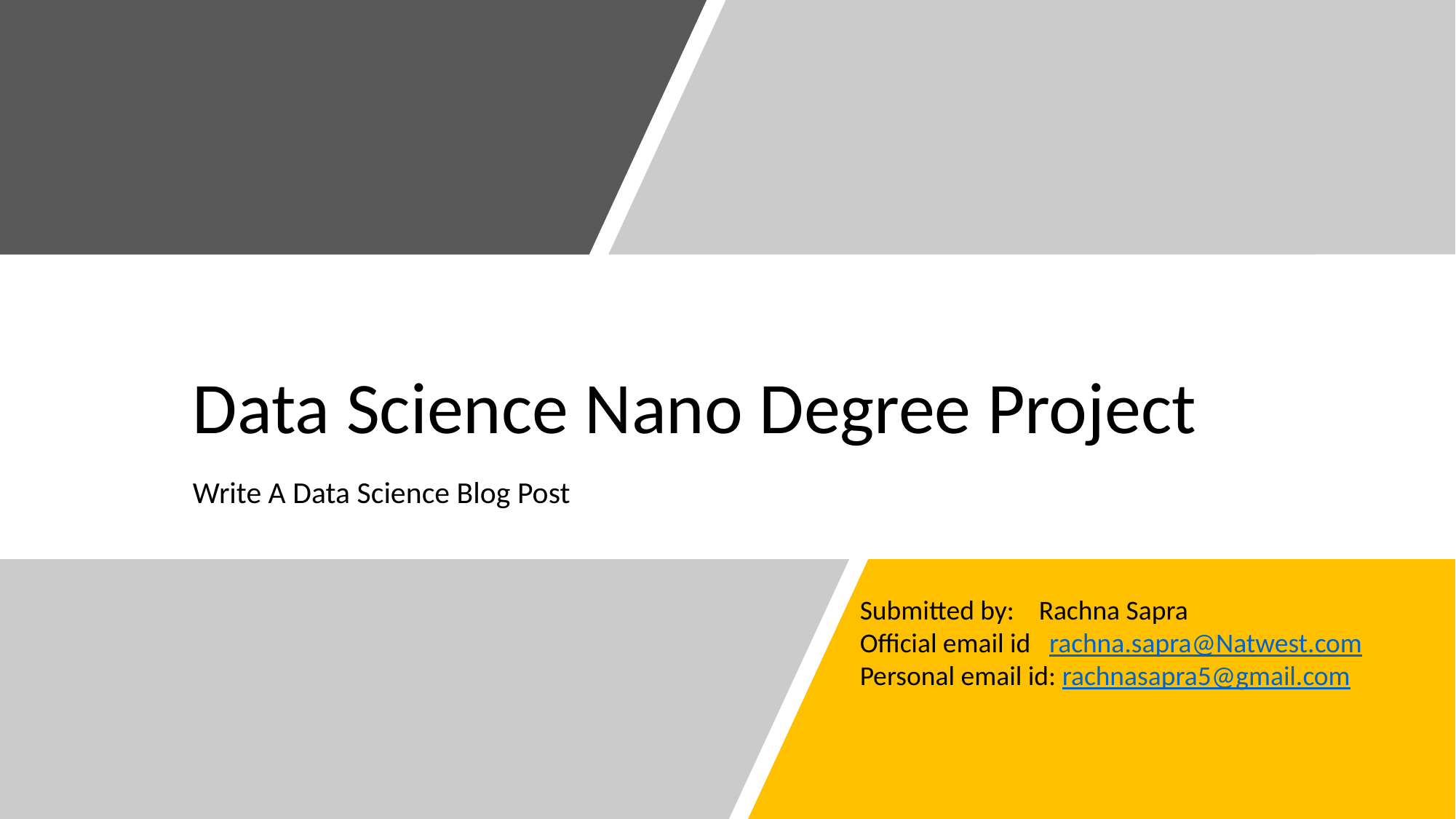

# Data Science Nano Degree Project
Write A Data Science Blog Post

Submitted by:    Rachna Sapra
Official email id   rachna.sapra@Natwest.com
Personal email id: rachnasapra5@gmail.com